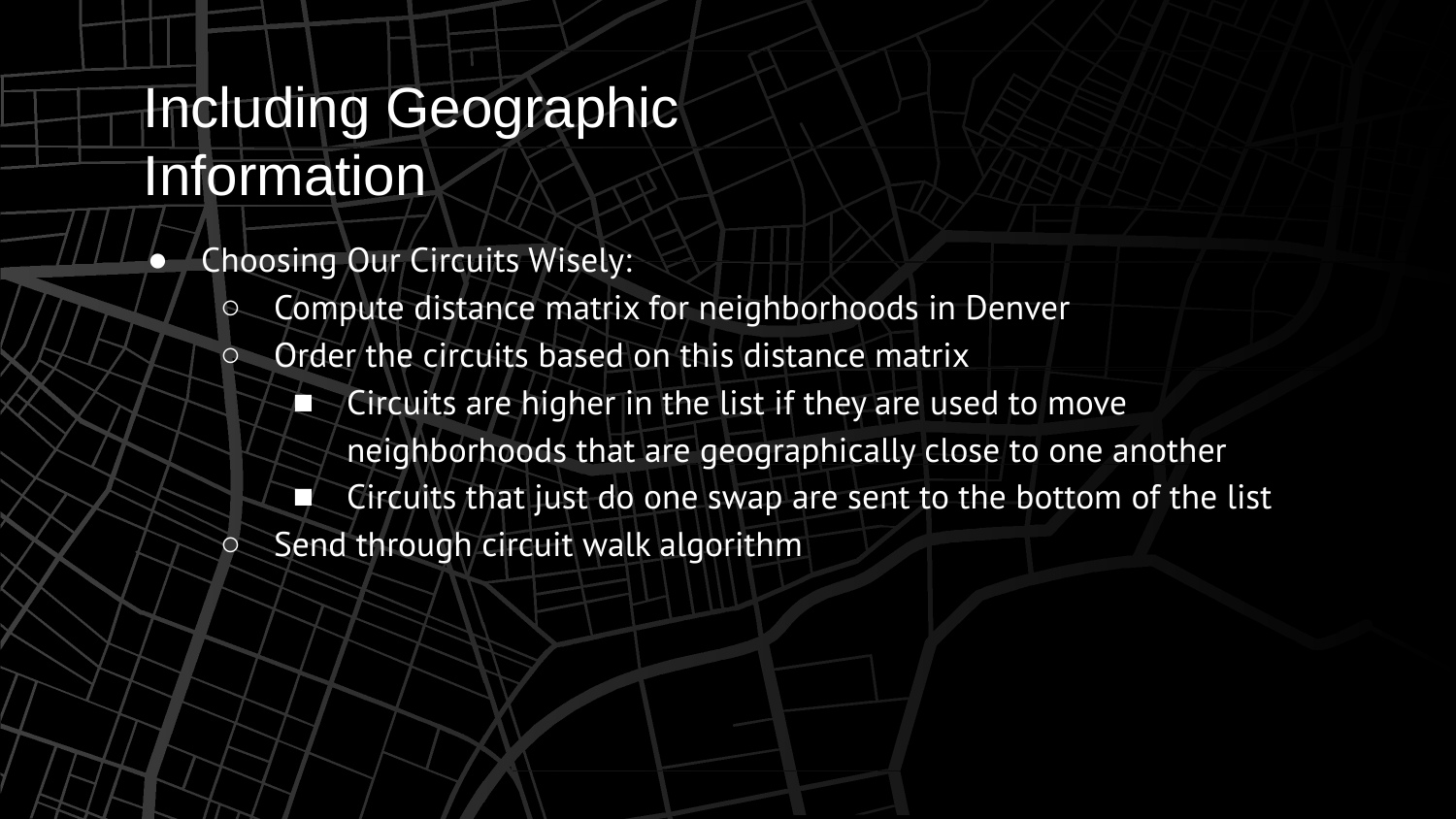

Including Geographic Information
Choosing Our Circuits Wisely:
Compute distance matrix for neighborhoods in Denver
Order the circuits based on this distance matrix
Circuits are higher in the list if they are used to move neighborhoods that are geographically close to one another
Circuits that just do one swap are sent to the bottom of the list
Send through circuit walk algorithm